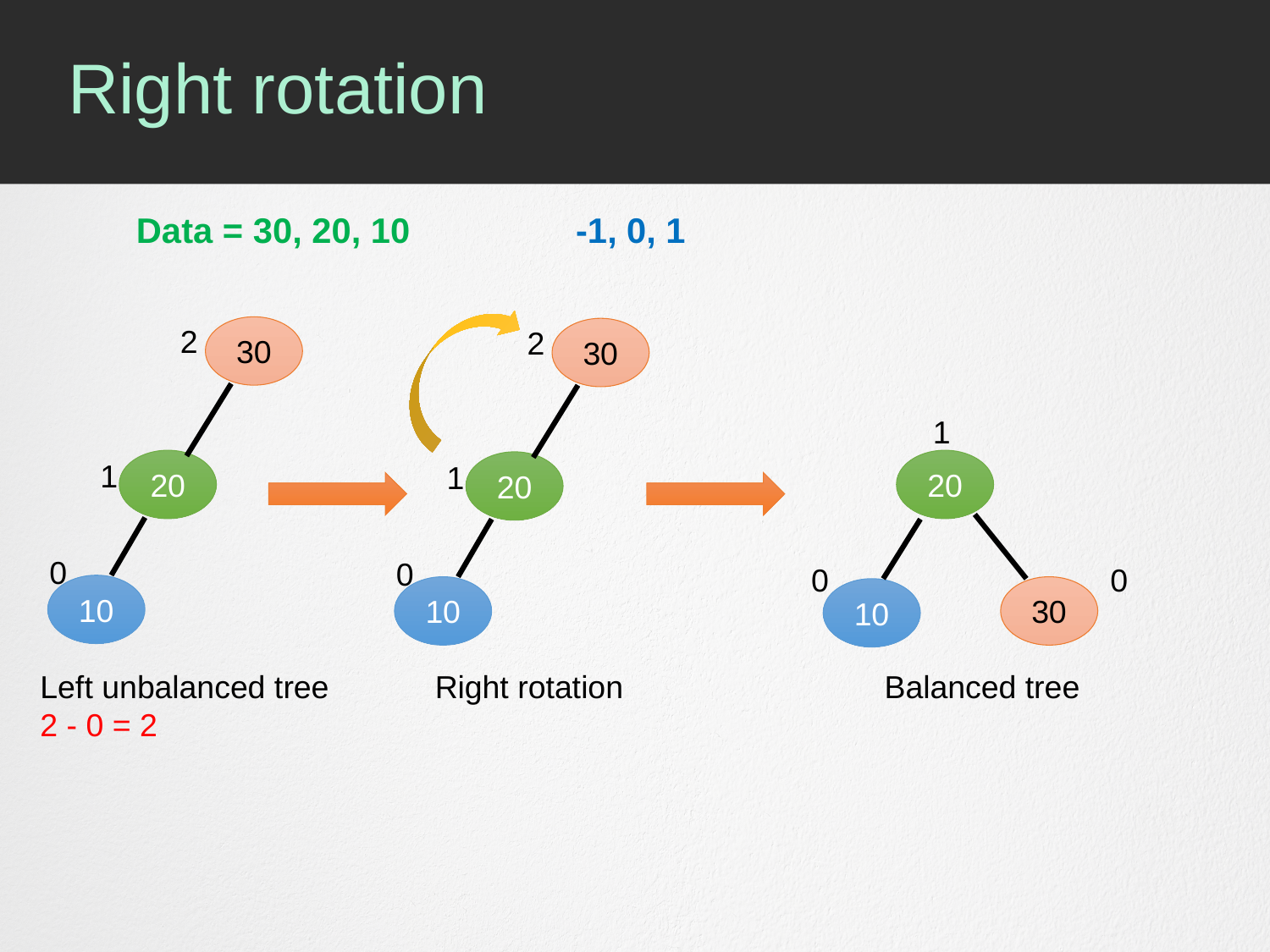

# Right rotation
Data = 30, 20, 10                 -1, 0, 1
2
30
2
30

1
1
20
20
1
20

0
0
0
0
10
10
30
10
Left unbalanced tree
2 - 0 = 2
Right rotation
Balanced tree